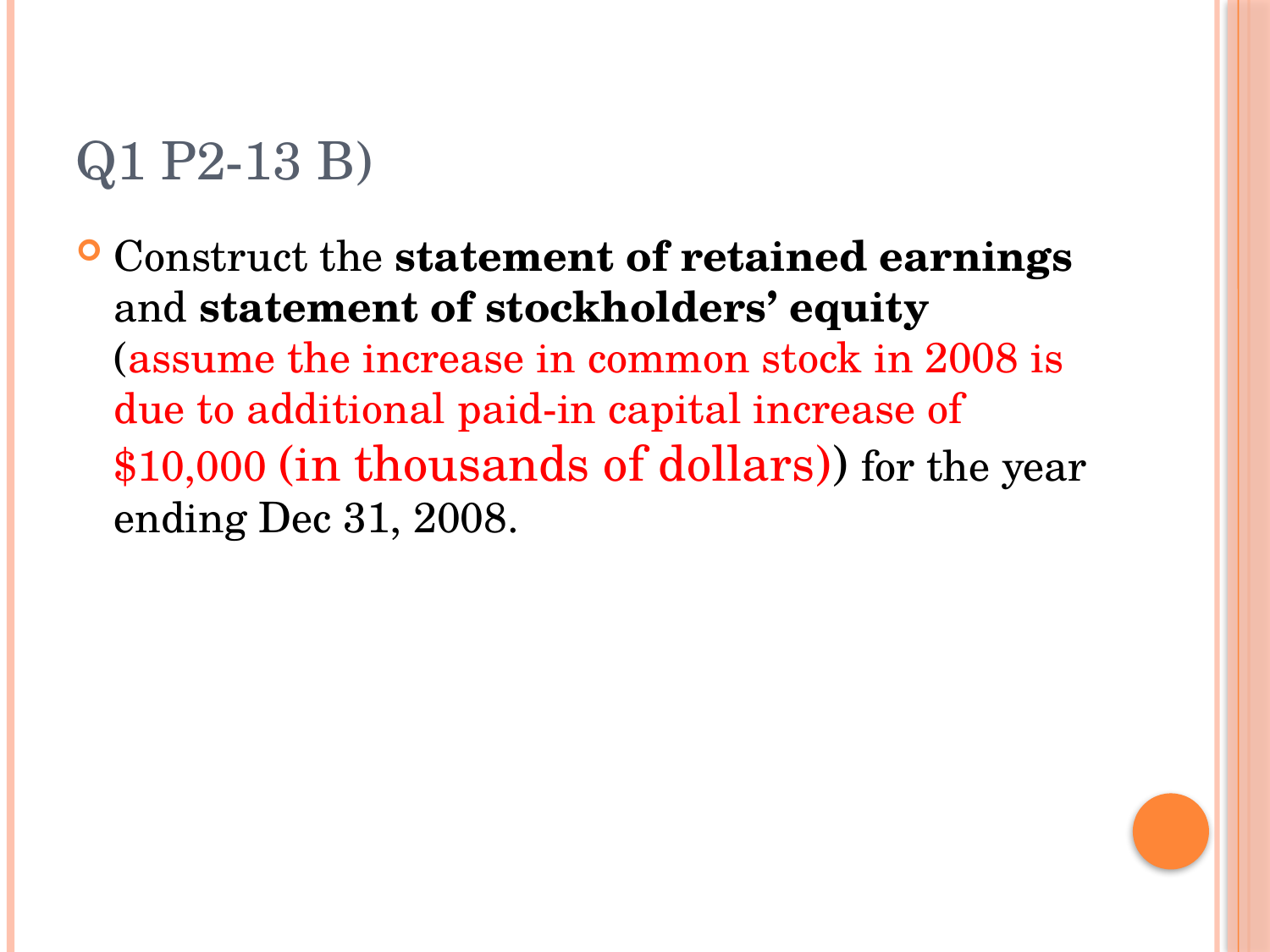

# Q1 P2-13 b)
Construct the statement of retained earnings and statement of stockholders’ equity (assume the increase in common stock in 2008 is due to additional paid-in capital increase of $10,000 (in thousands of dollars)) for the year ending Dec 31, 2008.